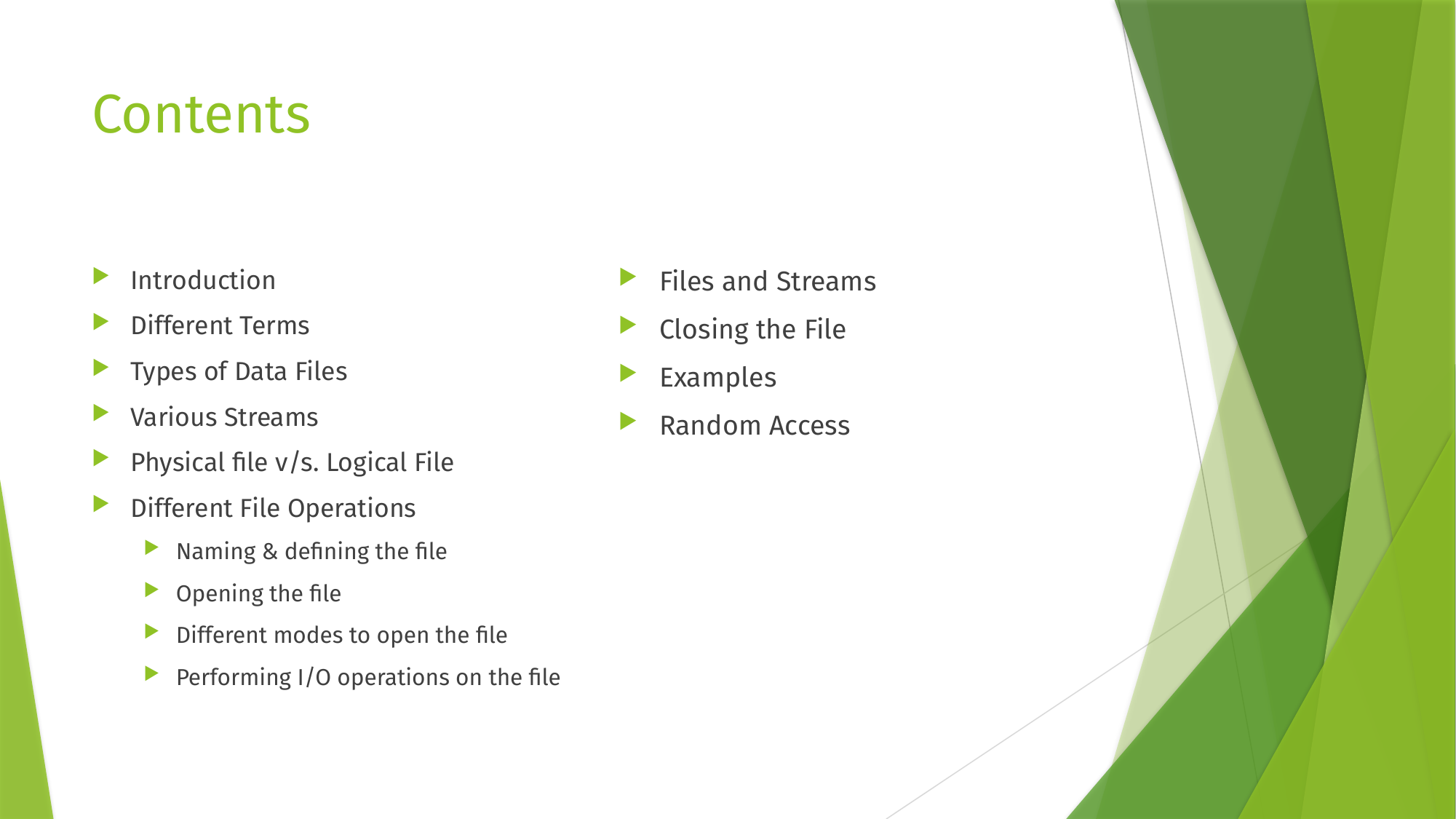

# Contents
Introduction
Different Terms
Types of Data Files
Various Streams
Physical file v/s. Logical File
Different File Operations
Naming & defining the file
Opening the file
Different modes to open the file
Performing I/O operations on the file
Files and Streams
Closing the File
Examples
Random Access